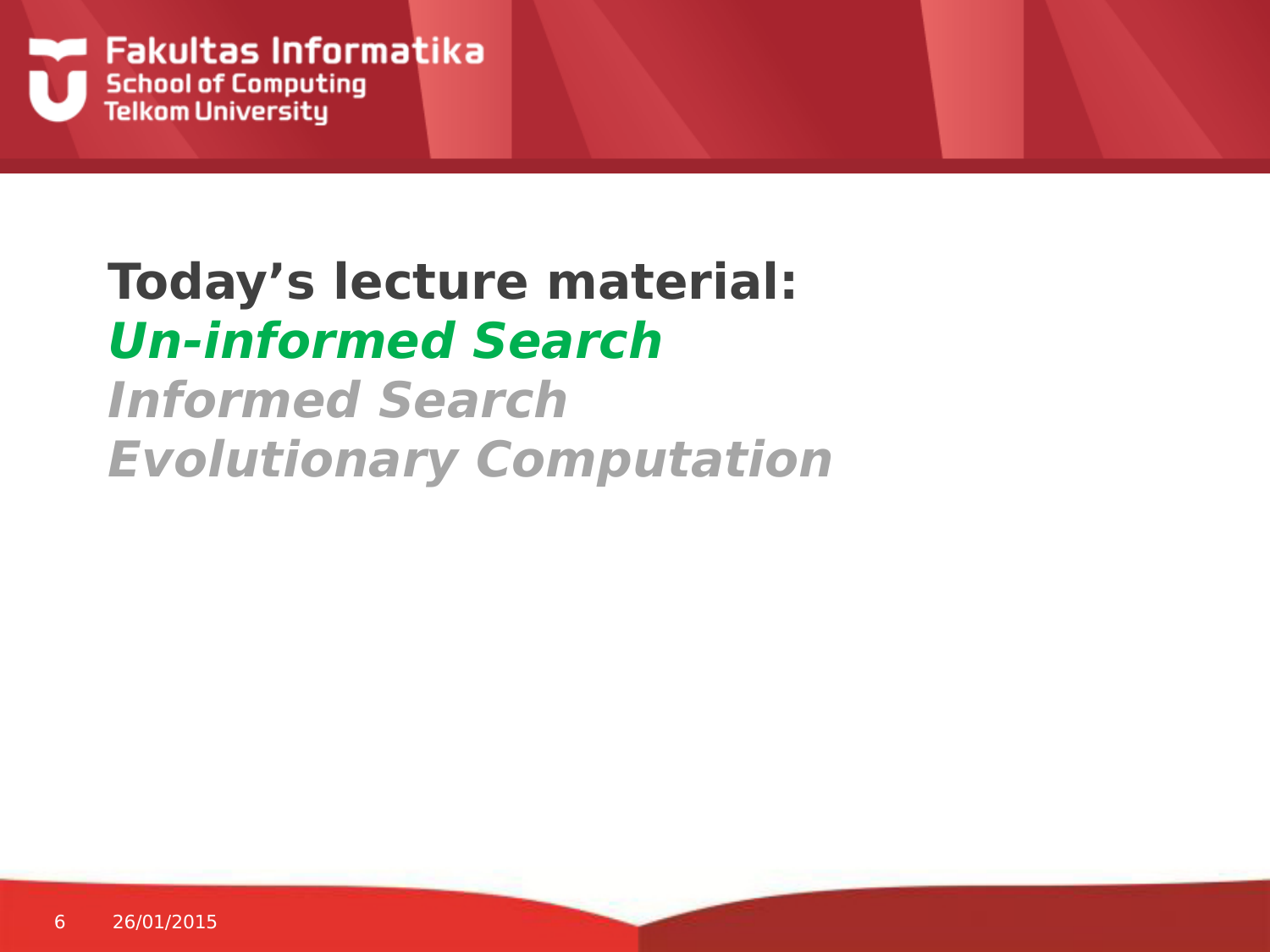

# Today’s lecture material: Un-informed Search Informed Search Evolutionary Computation

6
26/01/2015